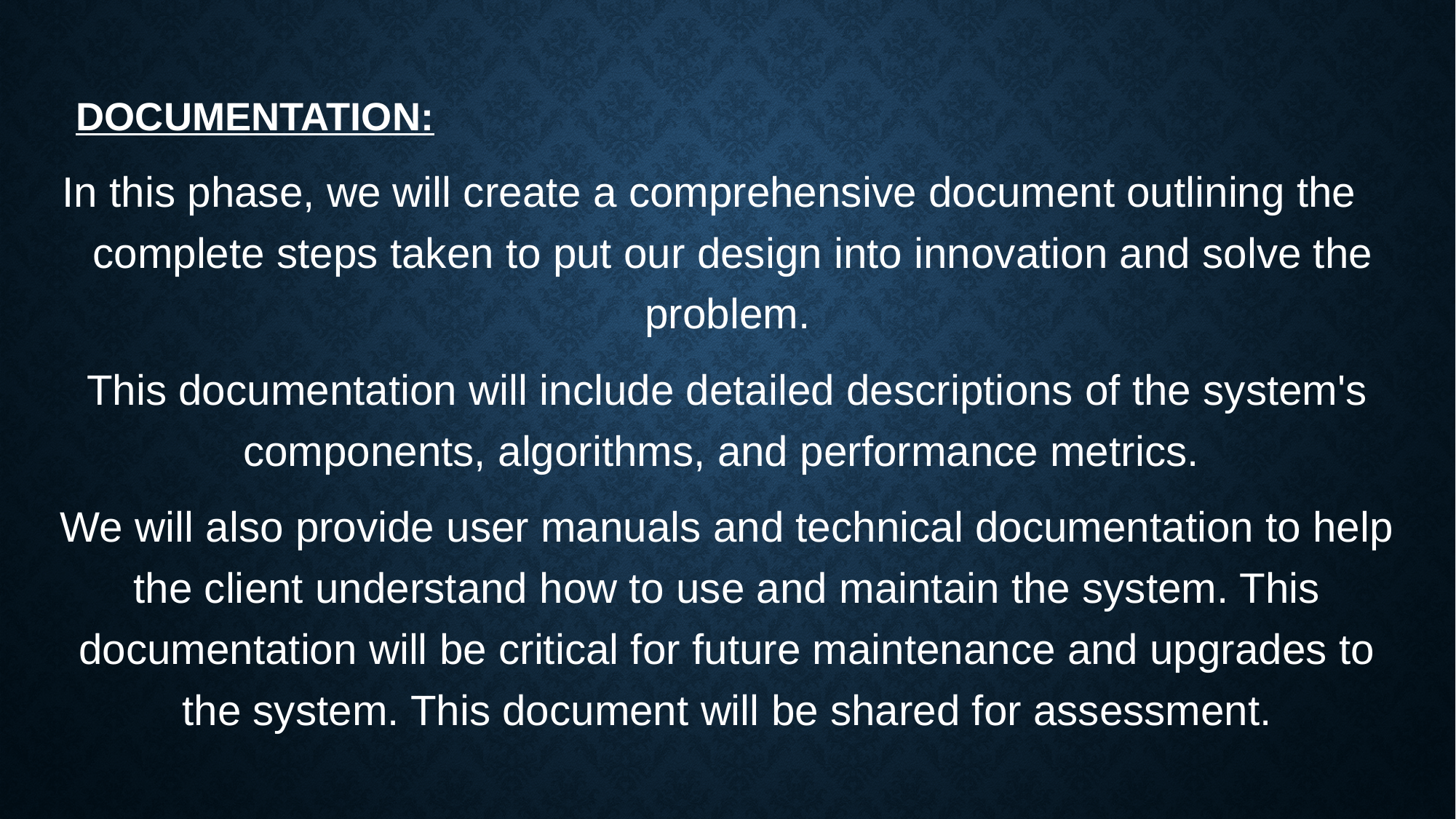

# Documentation:
 In this phase, we will create a comprehensive document outlining the      complete steps taken to put our design into innovation and solve the problem.
This documentation will include detailed descriptions of the system's components, algorithms, and performance metrics.
We will also provide user manuals and technical documentation to help the client understand how to use and maintain the system. This documentation will be critical for future maintenance and upgrades to the system. This document will be shared for assessment.